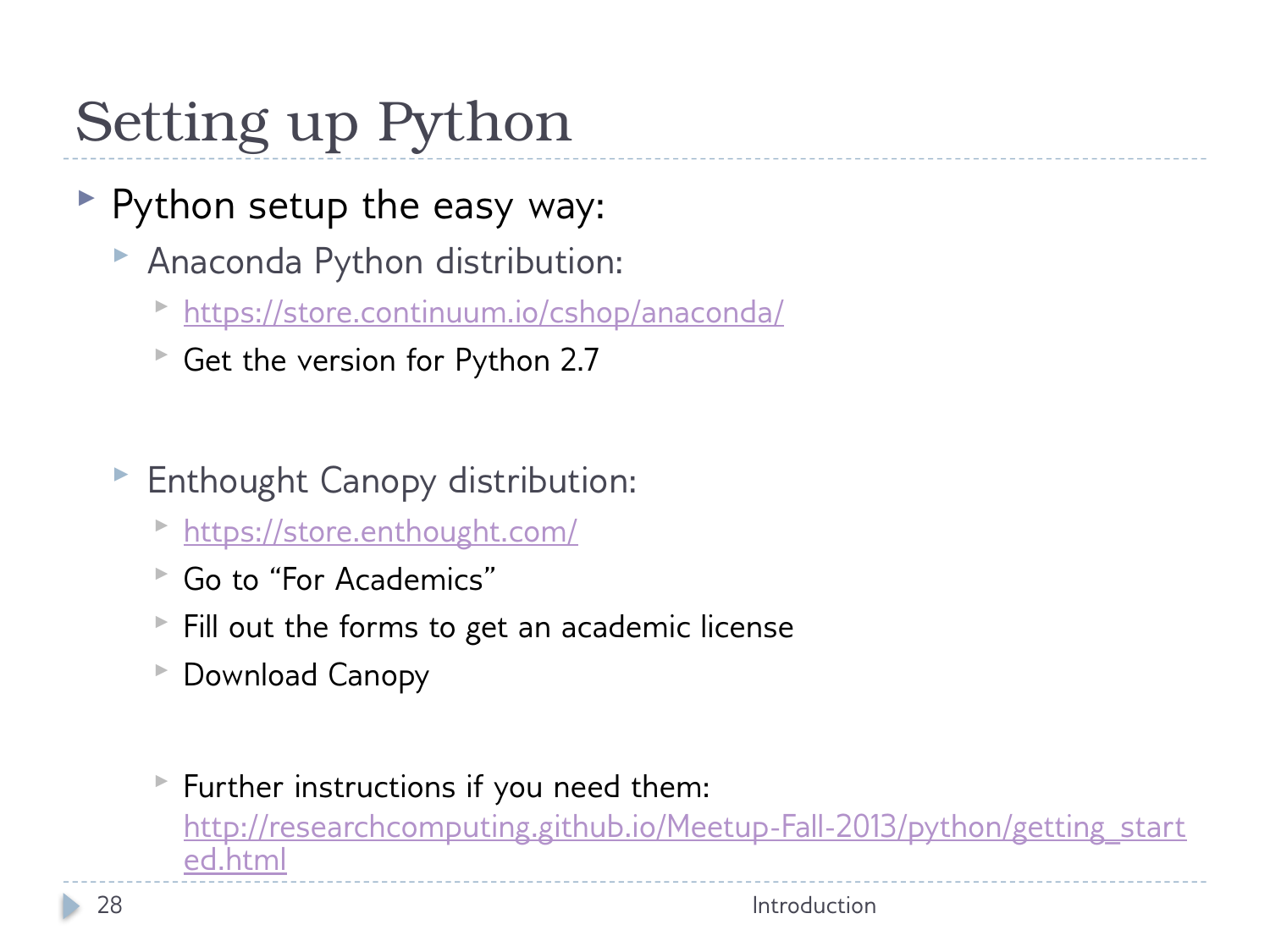

# Setting up Python
Python setup the easy way:
Anaconda Python distribution:
https://store.continuum.io/cshop/anaconda/
Get the version for Python 2.7

Enthought Canopy distribution:
https://store.enthought.com/
Go to “For Academics”
Fill out the forms to get an academic license
Download Canopy

Further instructions if you need them: http://researchcomputing.github.io/Meetup-Fall-2013/python/getting_started.html

28
Introduction